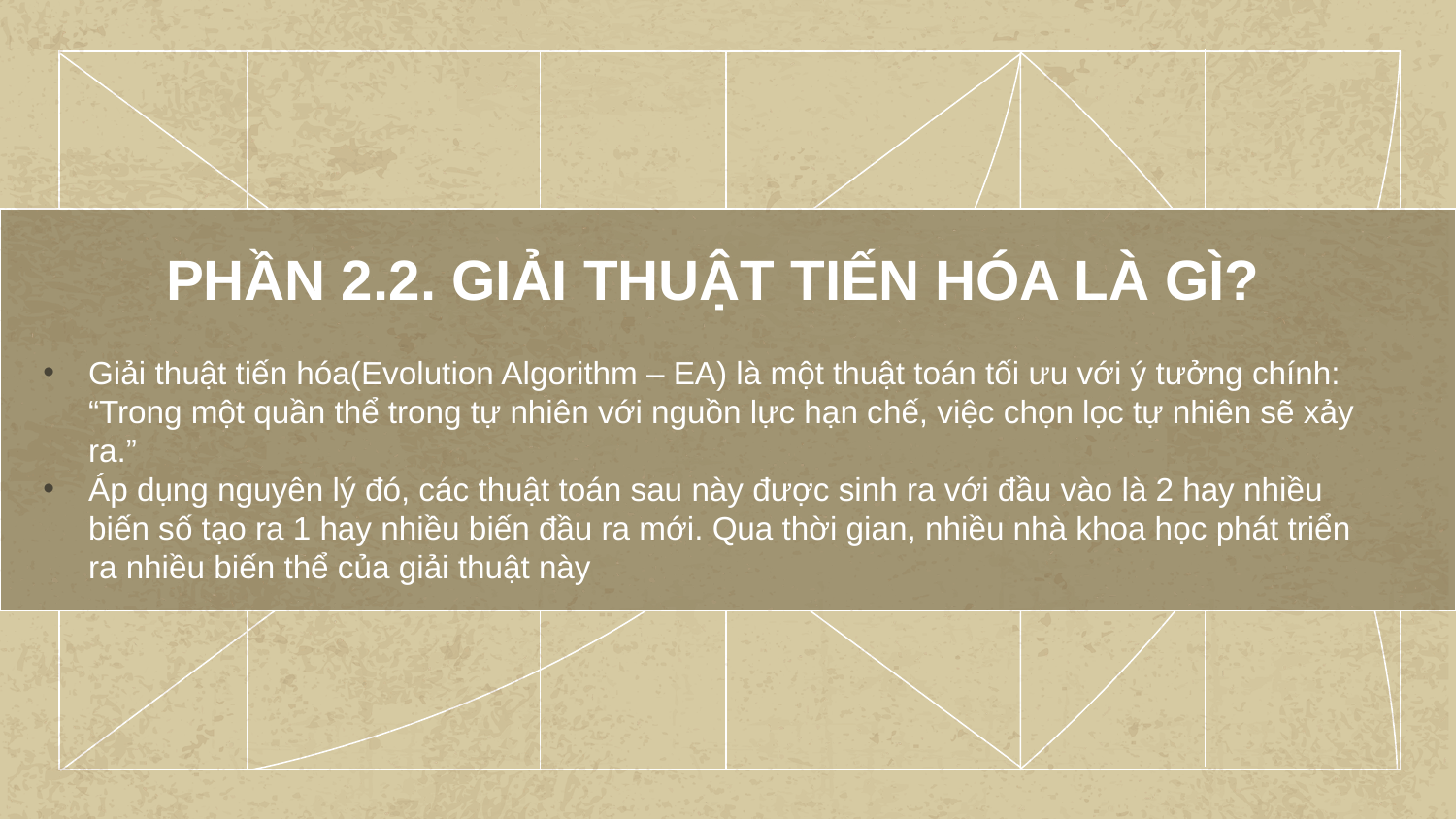

# PHẦN 2.2. GIẢI THUẬT TIẾN HÓA LÀ GÌ?
Giải thuật tiến hóa(Evolution Algorithm – EA) là một thuật toán tối ưu với ý tưởng chính: “Trong một quần thể trong tự nhiên với nguồn lực hạn chế, việc chọn lọc tự nhiên sẽ xảy ra.”
Áp dụng nguyên lý đó, các thuật toán sau này được sinh ra với đầu vào là 2 hay nhiều biến số tạo ra 1 hay nhiều biến đầu ra mới. Qua thời gian, nhiều nhà khoa học phát triển ra nhiều biến thể của giải thuật này